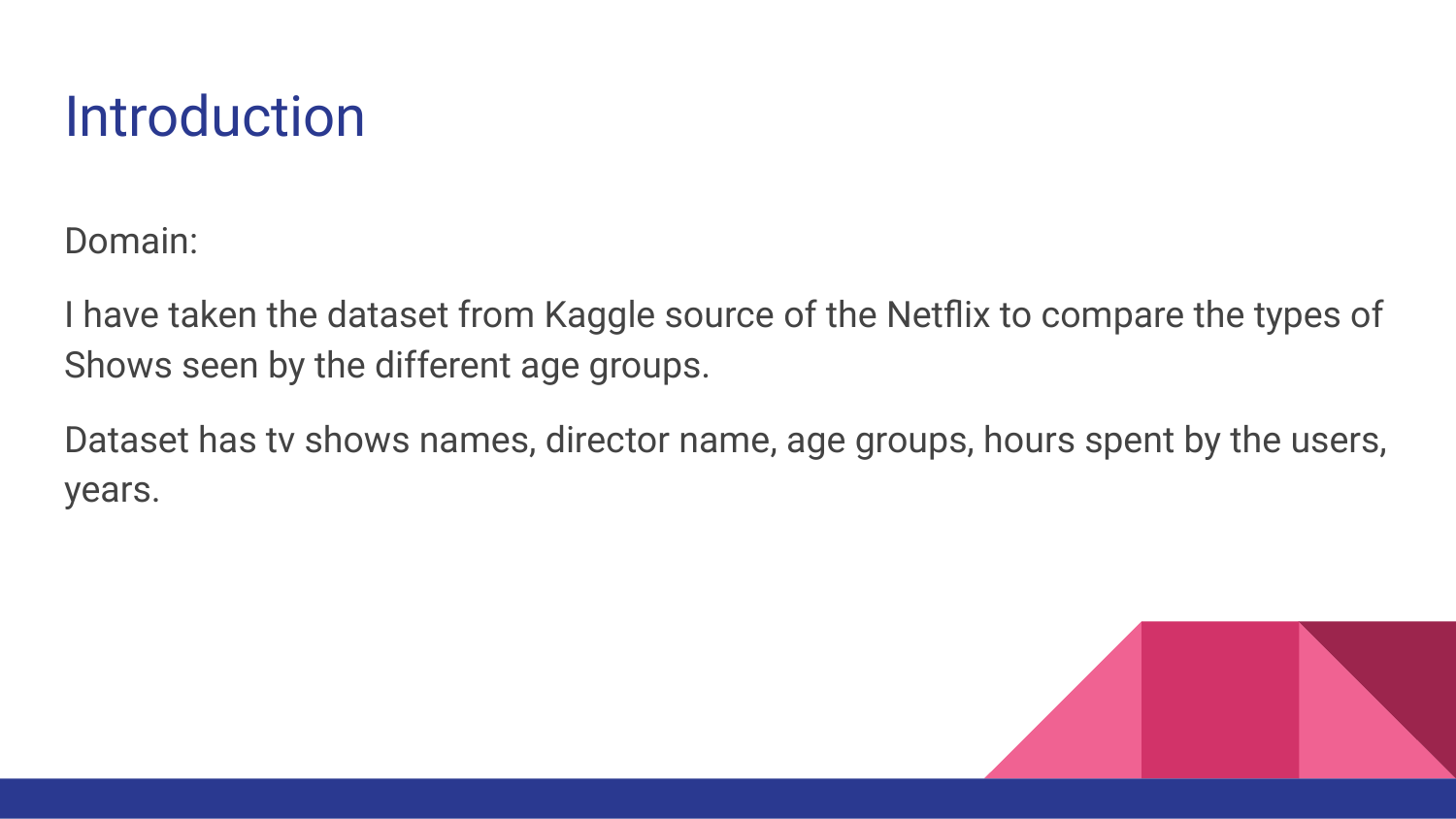

# Introduction
Domain:
I have taken the dataset from Kaggle source of the Netflix to compare the types of Shows seen by the different age groups.
Dataset has tv shows names, director name, age groups, hours spent by the users, years.